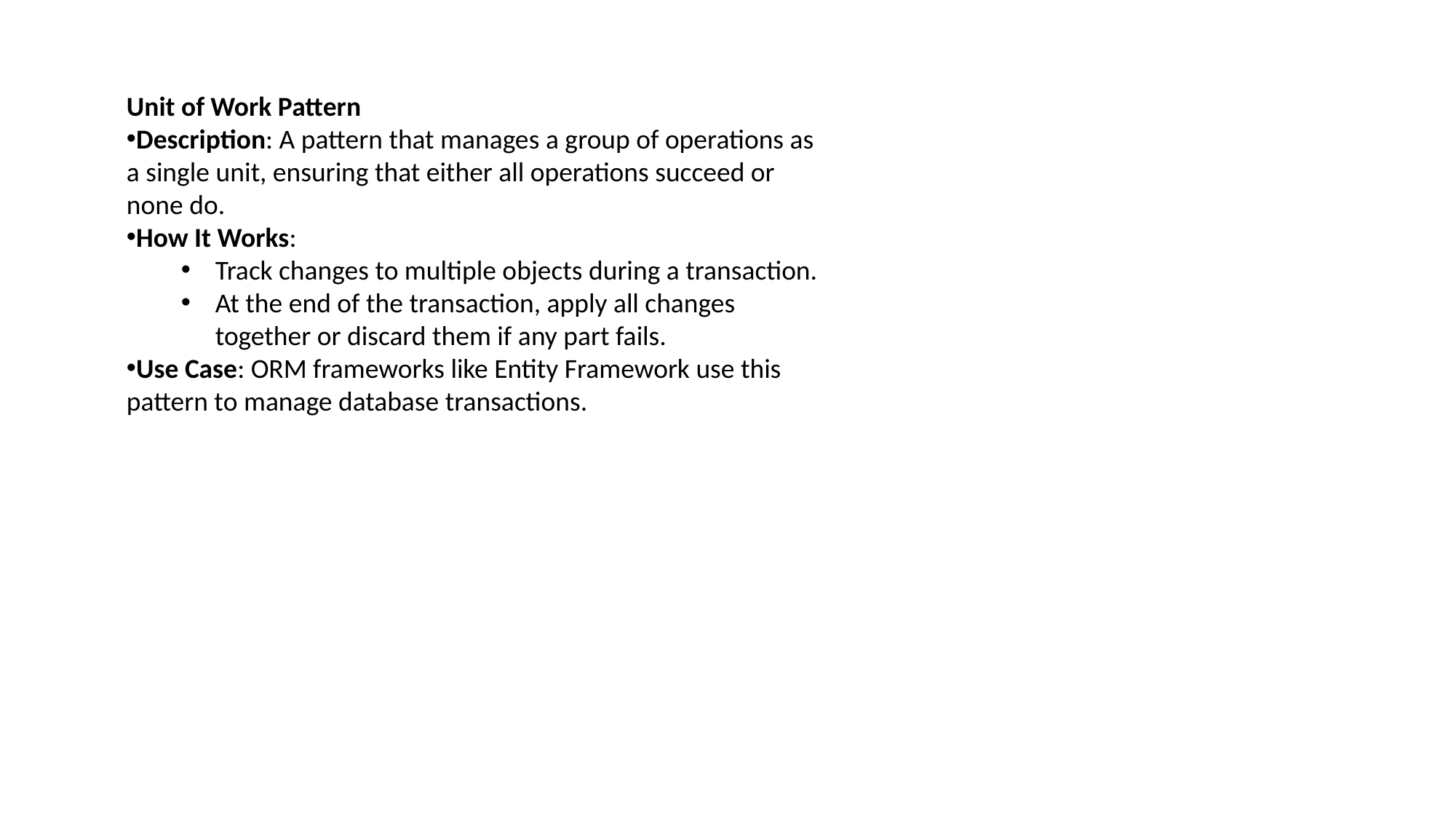

Unit of Work Pattern
Description: A pattern that manages a group of operations as a single unit, ensuring that either all operations succeed or none do.
How It Works:
Track changes to multiple objects during a transaction.
At the end of the transaction, apply all changes together or discard them if any part fails.
Use Case: ORM frameworks like Entity Framework use this pattern to manage database transactions.